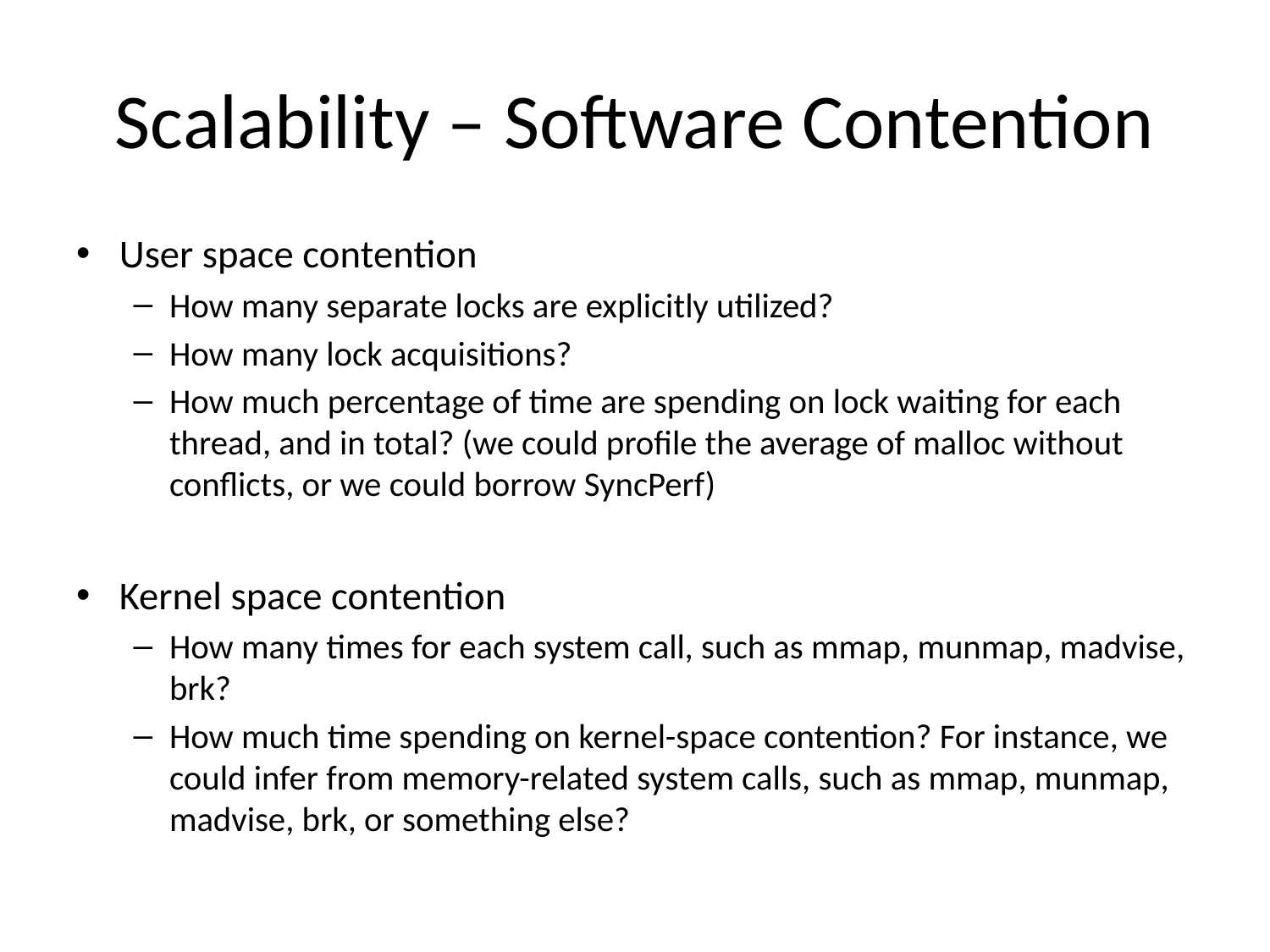

# Scalability – Software Contention
User space contention
How many separate locks are explicitly utilized?
How many lock acquisitions?
How much percentage of time are spending on lock waiting for each thread, and in total? (we could profile the average of malloc without conflicts, or we could borrow SyncPerf)

Kernel space contention
How many times for each system call, such as mmap, munmap, madvise, brk?
How much time spending on kernel-space contention? For instance, we could infer from memory-related system calls, such as mmap, munmap, madvise, brk, or something else?